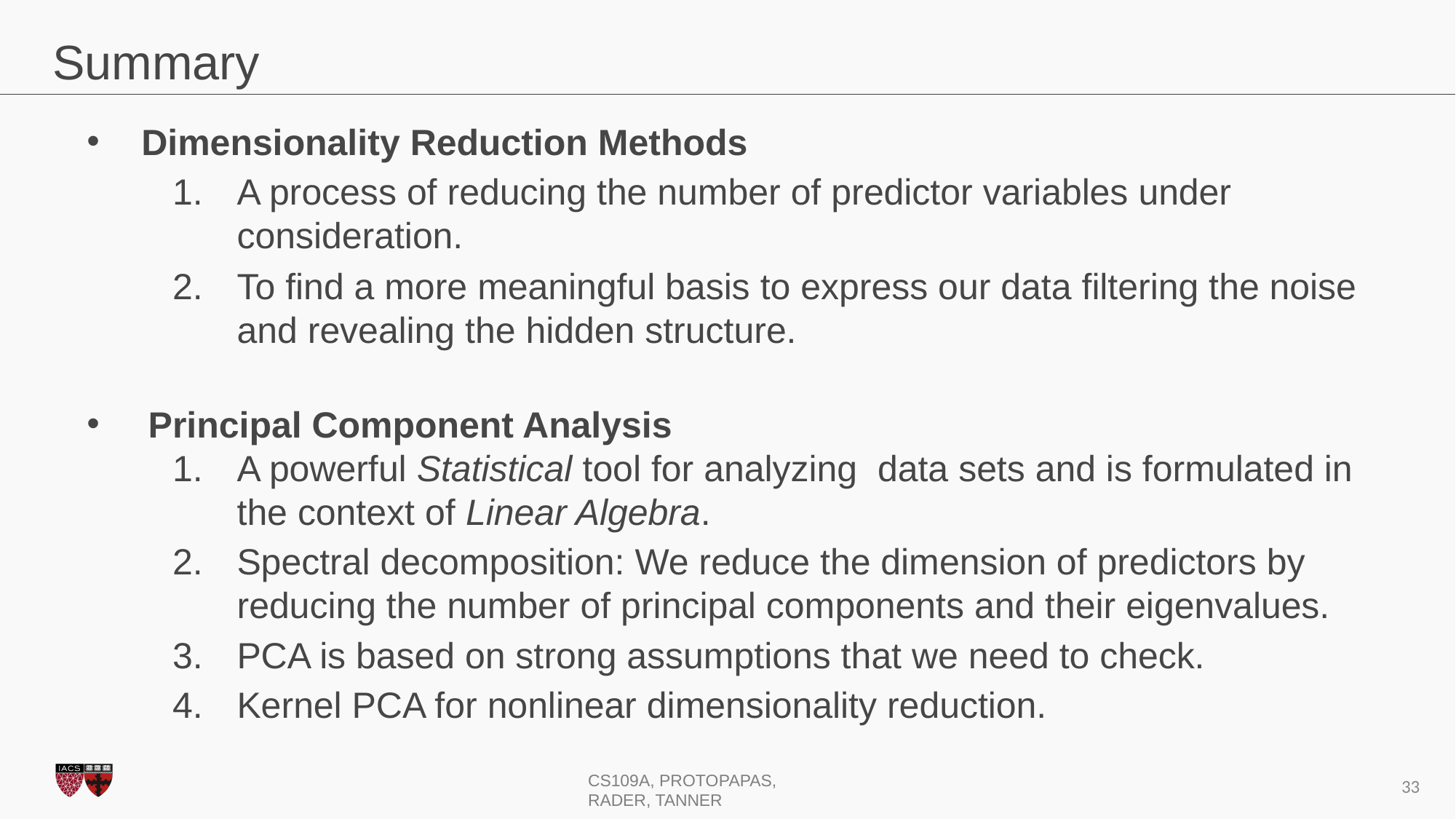

# Summary
Dimensionality Reduction Methods
A process of reducing the number of predictor variables under consideration.
To find a more meaningful basis to express our data filtering the noise and revealing the hidden structure.
Principal Component Analysis
A powerful Statistical tool for analyzing  data sets and is formulated in the context of Linear Algebra.
Spectral decomposition: We reduce the dimension of predictors by reducing the number of principal components and their eigenvalues.
PCA is based on strong assumptions that we need to check.
Kernel PCA for nonlinear dimensionality reduction.
33